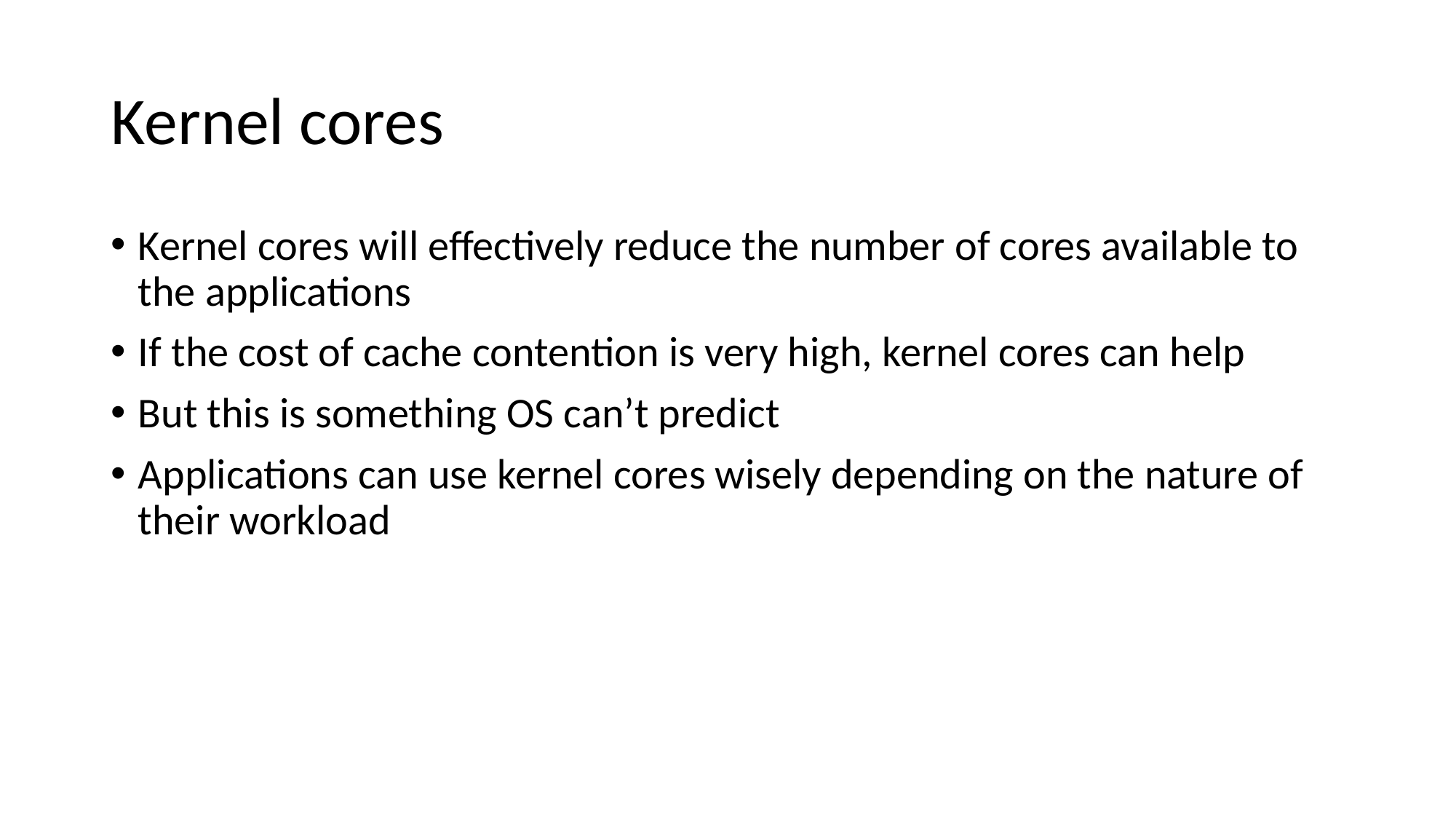

# Kernel cores
Kernel cores will effectively reduce the number of cores available to the applications
If the cost of cache contention is very high, kernel cores can help
But this is something OS can’t predict
Applications can use kernel cores wisely depending on the nature of their workload